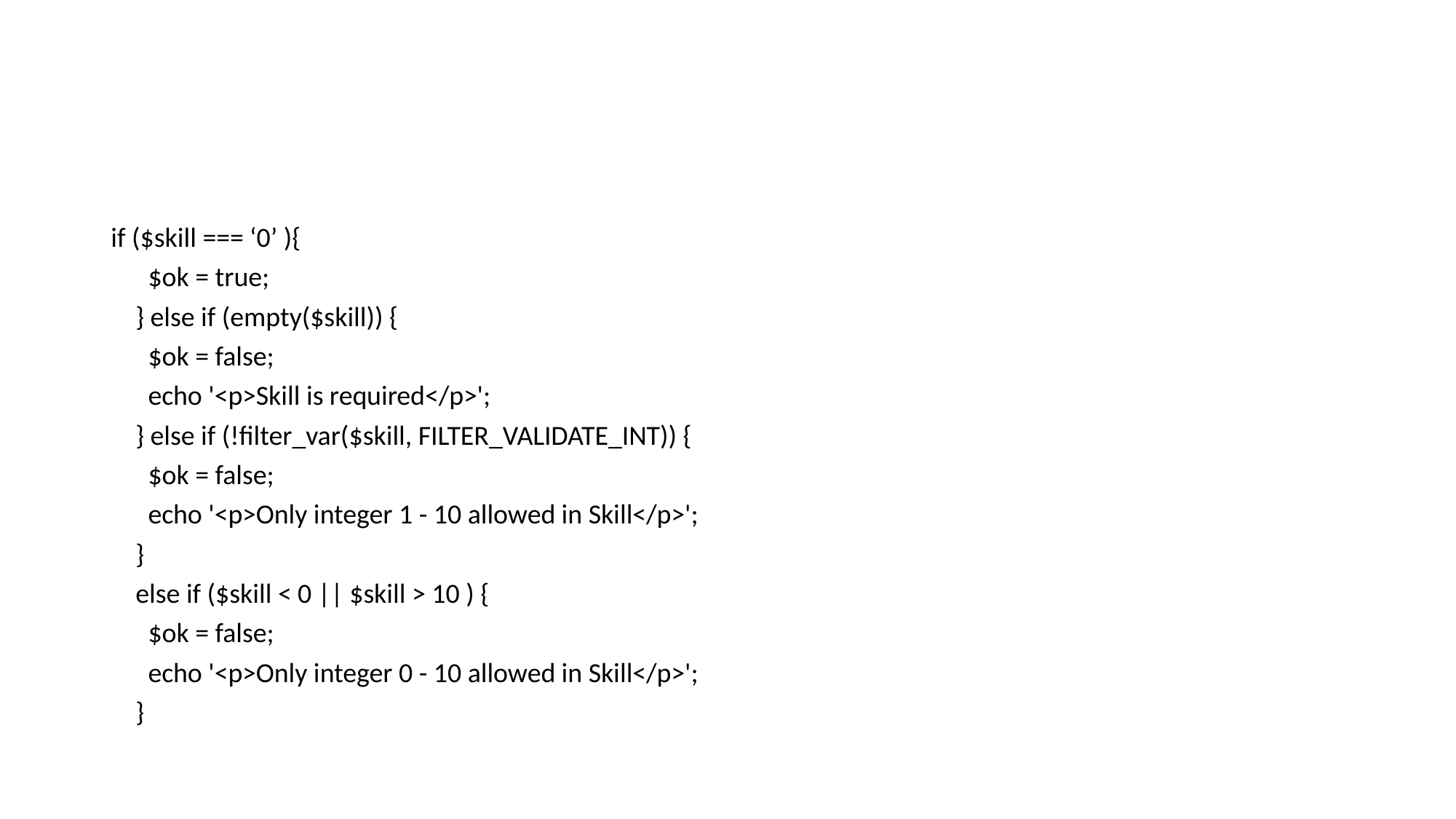

#
if ($skill === ‘0’ ){
      $ok = true;
    } else if (empty($skill)) {
      $ok = false;
      echo '<p>Skill is required</p>';
    } else if (!filter_var($skill, FILTER_VALIDATE_INT)) {
      $ok = false;
      echo '<p>Only integer 1 - 10 allowed in Skill</p>';
    }
    else if ($skill < 0 || $skill > 10 ) {
      $ok = false;
      echo '<p>Only integer 0 - 10 allowed in Skill</p>';
    }